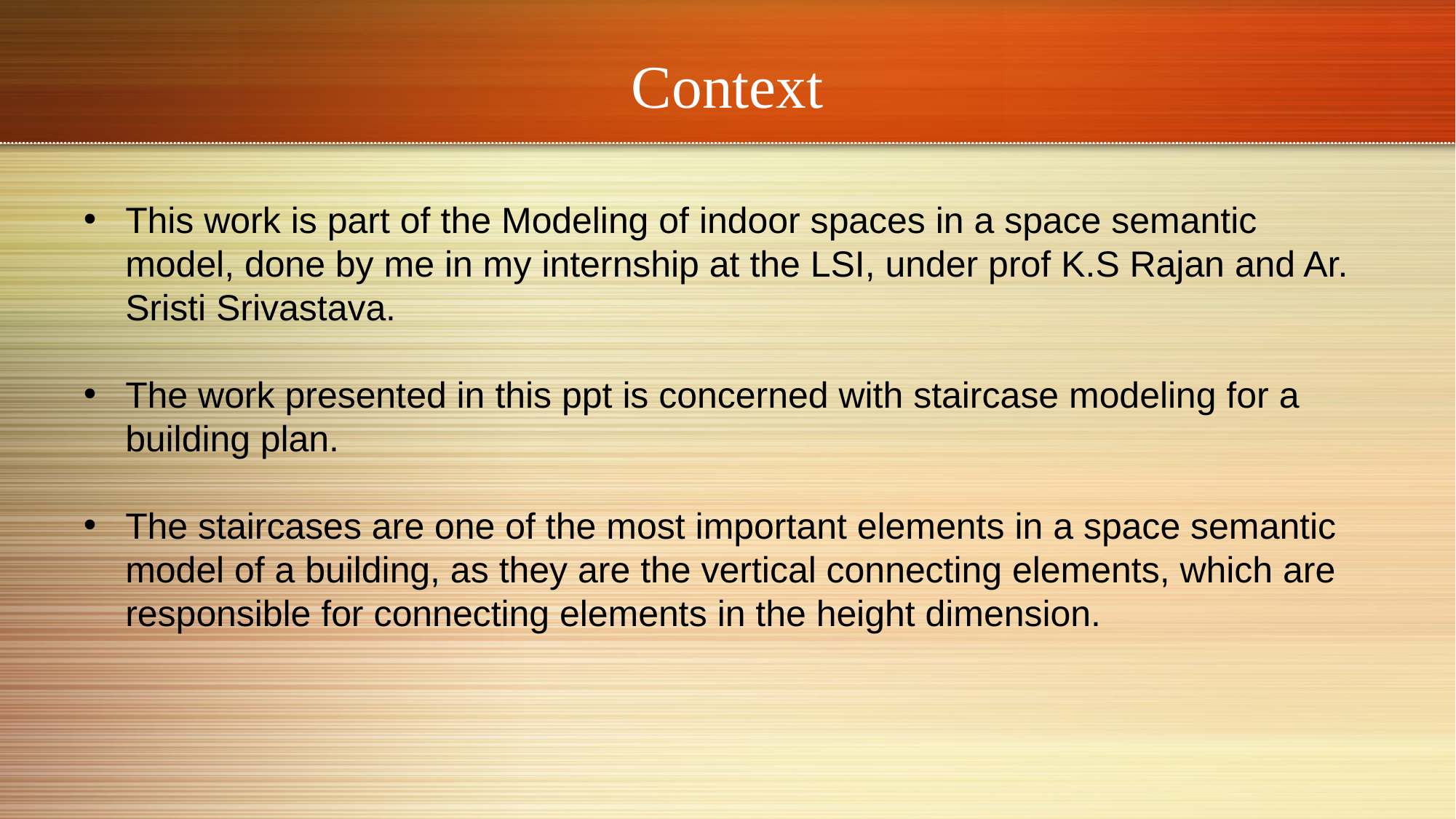

# Context
This work is part of the Modeling of indoor spaces in a space semantic model, done by me in my internship at the LSI, under prof K.S Rajan and Ar. Sristi Srivastava.

The work presented in this ppt is concerned with staircase modeling for a building plan.

The staircases are one of the most important elements in a space semantic model of a building, as they are the vertical connecting elements, which are responsible for connecting elements in the height dimension.